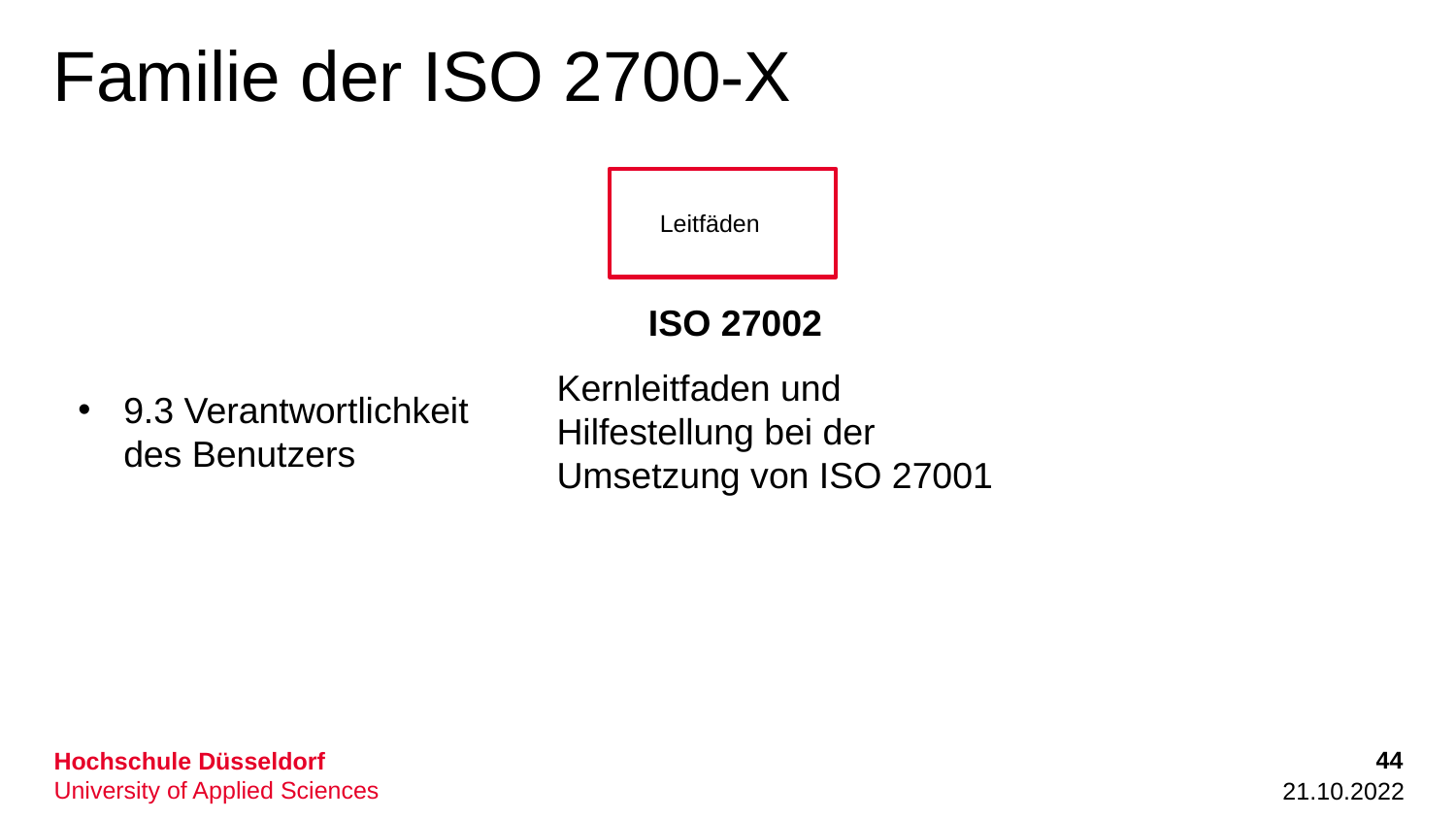

# Familie der ISO 2700-X

Leitfäden
ISO 27002

Kernleitfaden und Hilfestellung bei der Umsetzung von ISO 27001
9.3 Verantwortlichkeit des Benutzers
44

21.10.2022